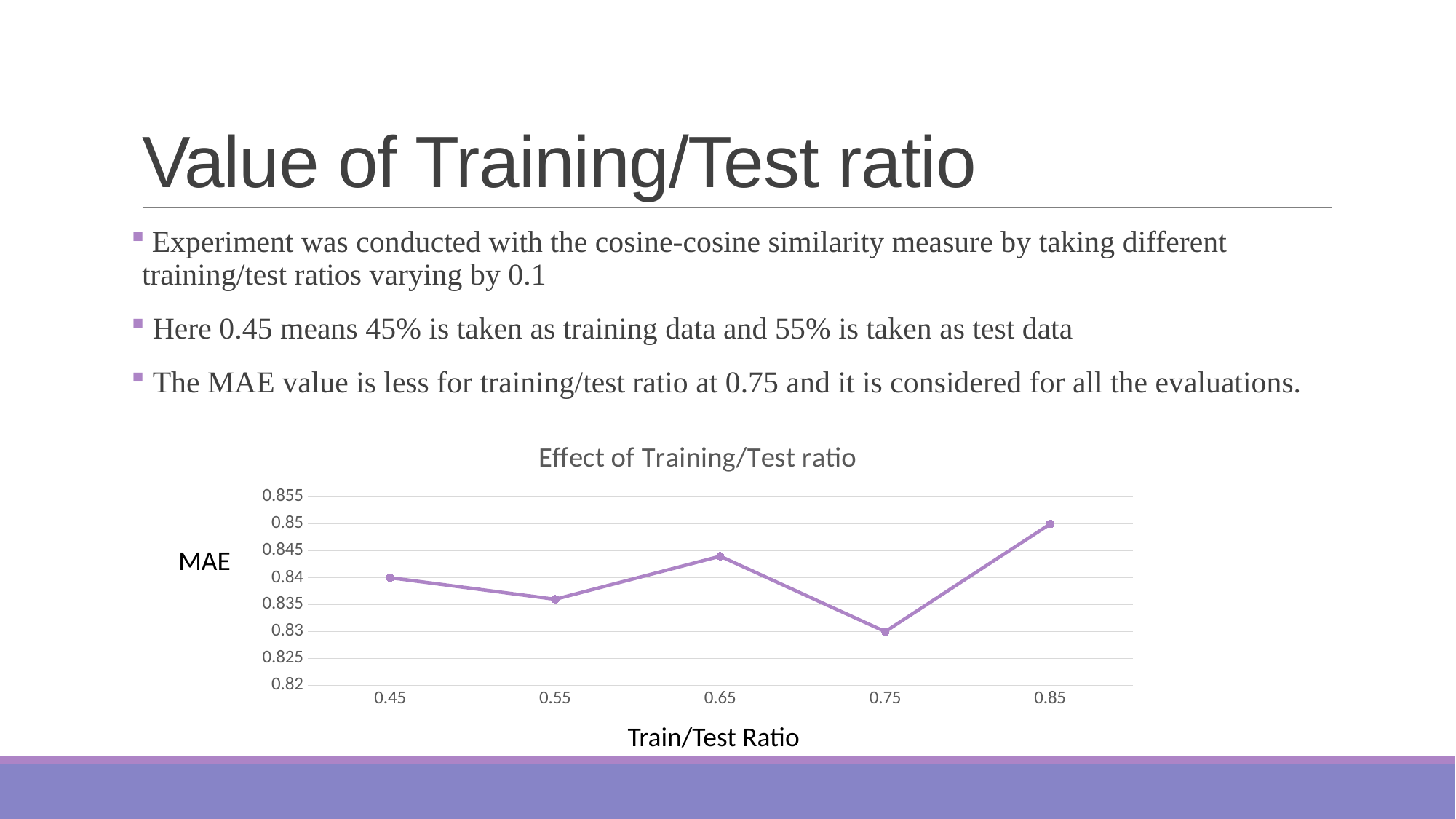

# Value of Training/Test ratio
 Experiment was conducted with the cosine-cosine similarity measure by taking different training/test ratios varying by 0.1
 Here 0.45 means 45% is taken as training data and 55% is taken as test data
 The MAE value is less for training/test ratio at 0.75 and it is considered for all the evaluations.

### Chart: Effect of Training/Test ratio

| Category | Column1 |
|---|---|
| 0.45 | 0.84 |
| 0.55000000000000004 | 0.836 |
| 0.65 | 0.844 |
| 0.75 | 0.83 |
| 0.85 | 0.85 |
MAE
Train/Test Ratio